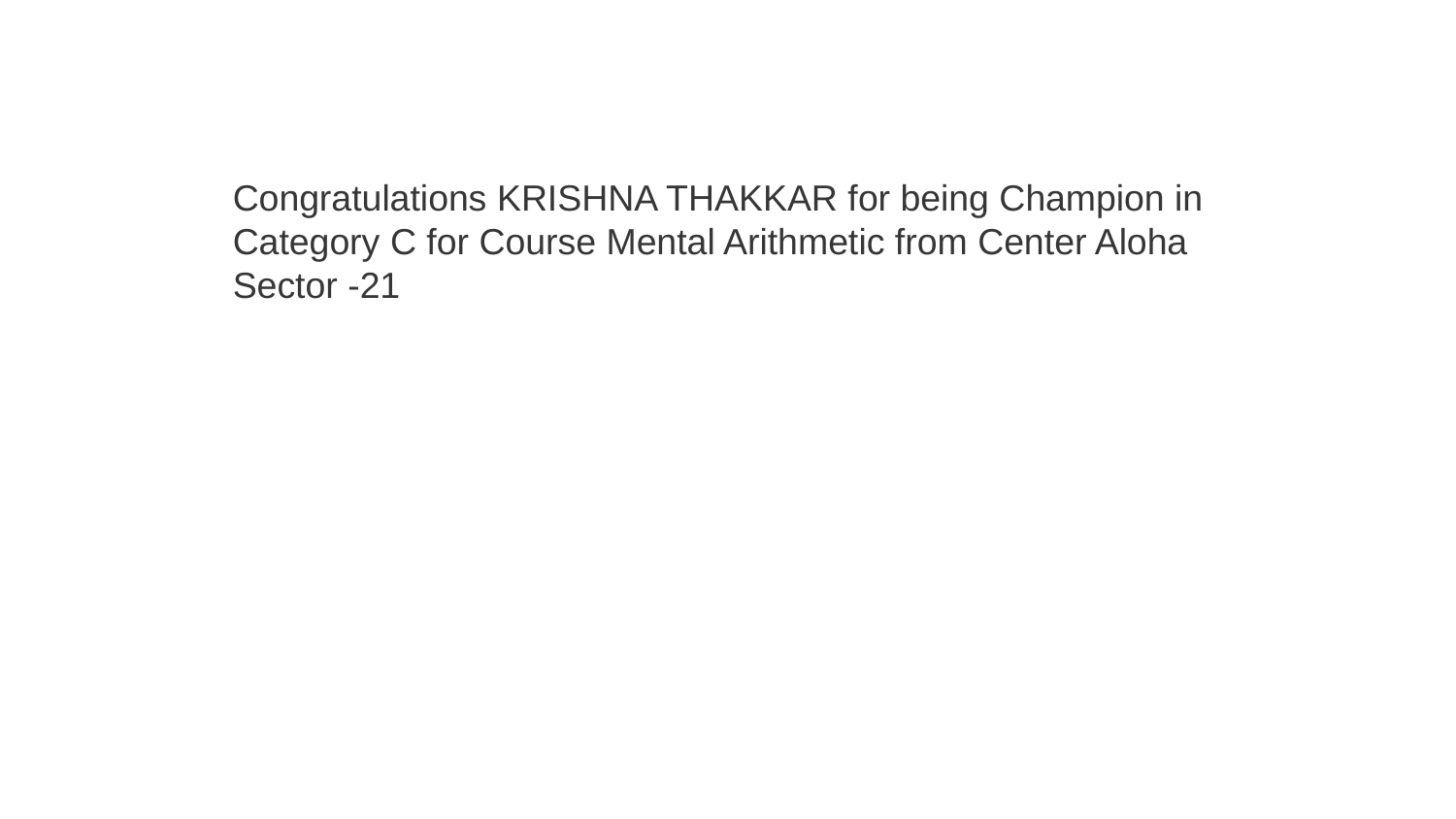

Congratulations KRISHNA THAKKAR for being Champion in Category C for Course Mental Arithmetic from Center Aloha Sector -21